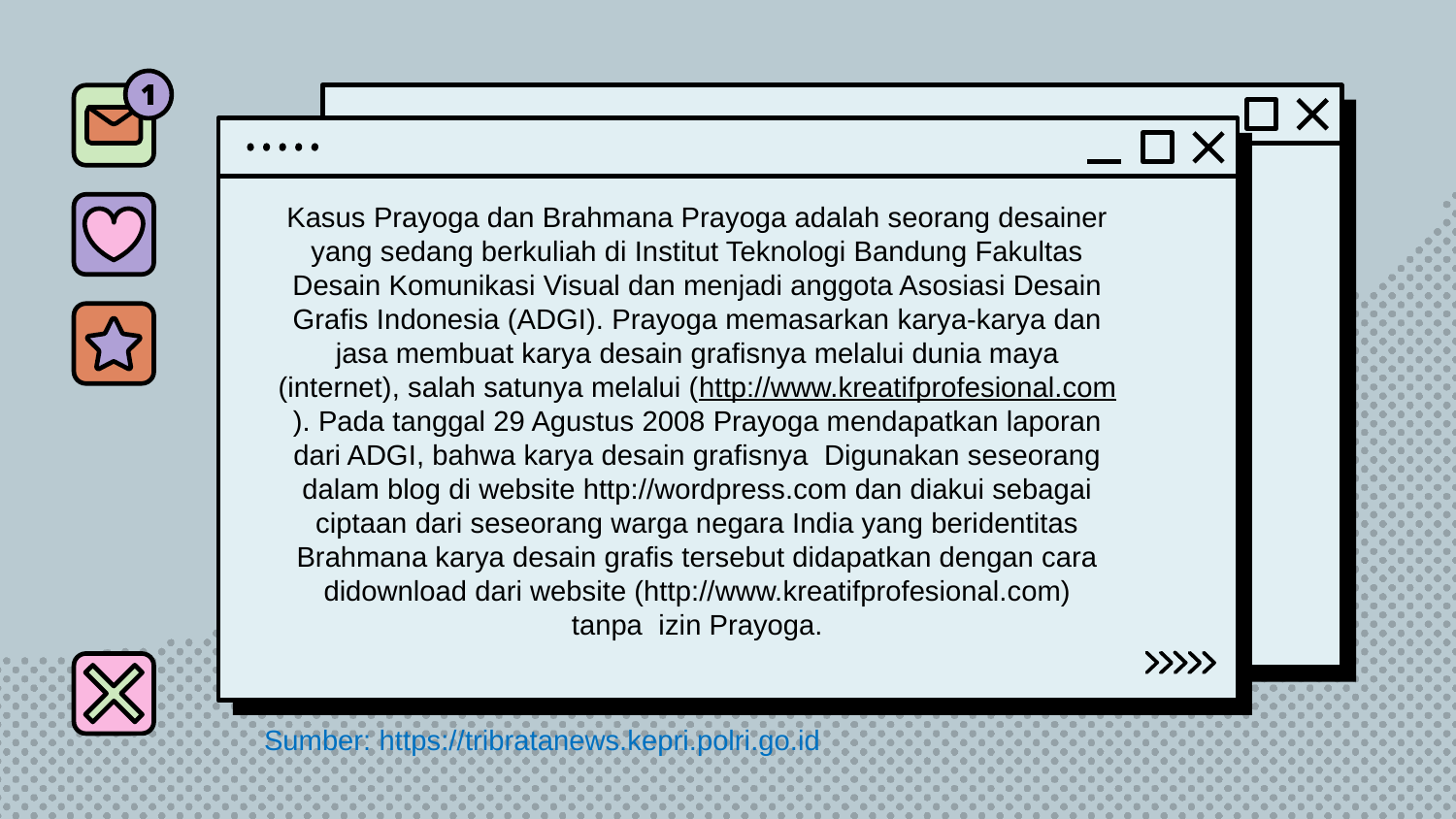

Kasus Prayoga dan Brahmana Prayoga adalah seorang desainer yang sedang berkuliah di Institut Teknologi Bandung Fakultas Desain Komunikasi Visual dan menjadi anggota Asosiasi Desain Grafis Indonesia (ADGI). Prayoga memasarkan karya-karya dan jasa membuat karya desain grafisnya melalui dunia maya (internet), salah satunya melalui (http://www.kreatifprofesional.com). Pada tanggal 29 Agustus 2008 Prayoga mendapatkan laporan dari ADGI, bahwa karya desain grafisnya  Digunakan seseorang dalam blog di website http://wordpress.com dan diakui sebagai ciptaan dari seseorang warga negara India yang beridentitas Brahmana karya desain grafis tersebut didapatkan dengan cara didownload dari website (http://www.kreatifprofesional.com) tanpa  izin Prayoga.

Sumber: https://tribratanews.kepri.polri.go.id